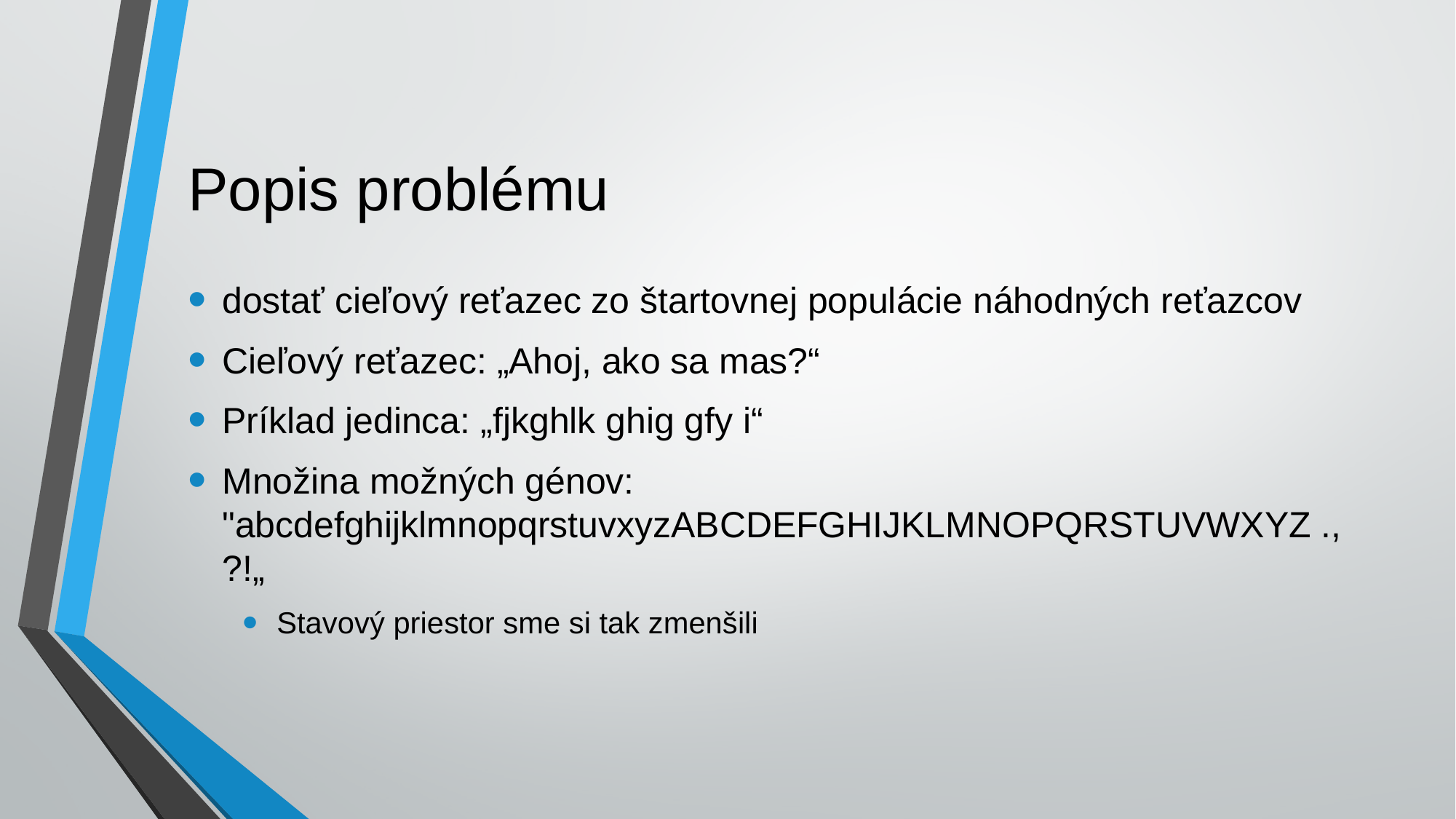

# Popis problému
dostať cieľový reťazec zo štartovnej populácie náhodných reťazcov
Cieľový reťazec: „Ahoj, ako sa mas?“
Príklad jedinca: „fjkghlk ghig gfy i“
Množina možných génov: "abcdefghijklmnopqrstuvxyzABCDEFGHIJKLMNOPQRSTUVWXYZ .,?!„
Stavový priestor sme si tak zmenšili